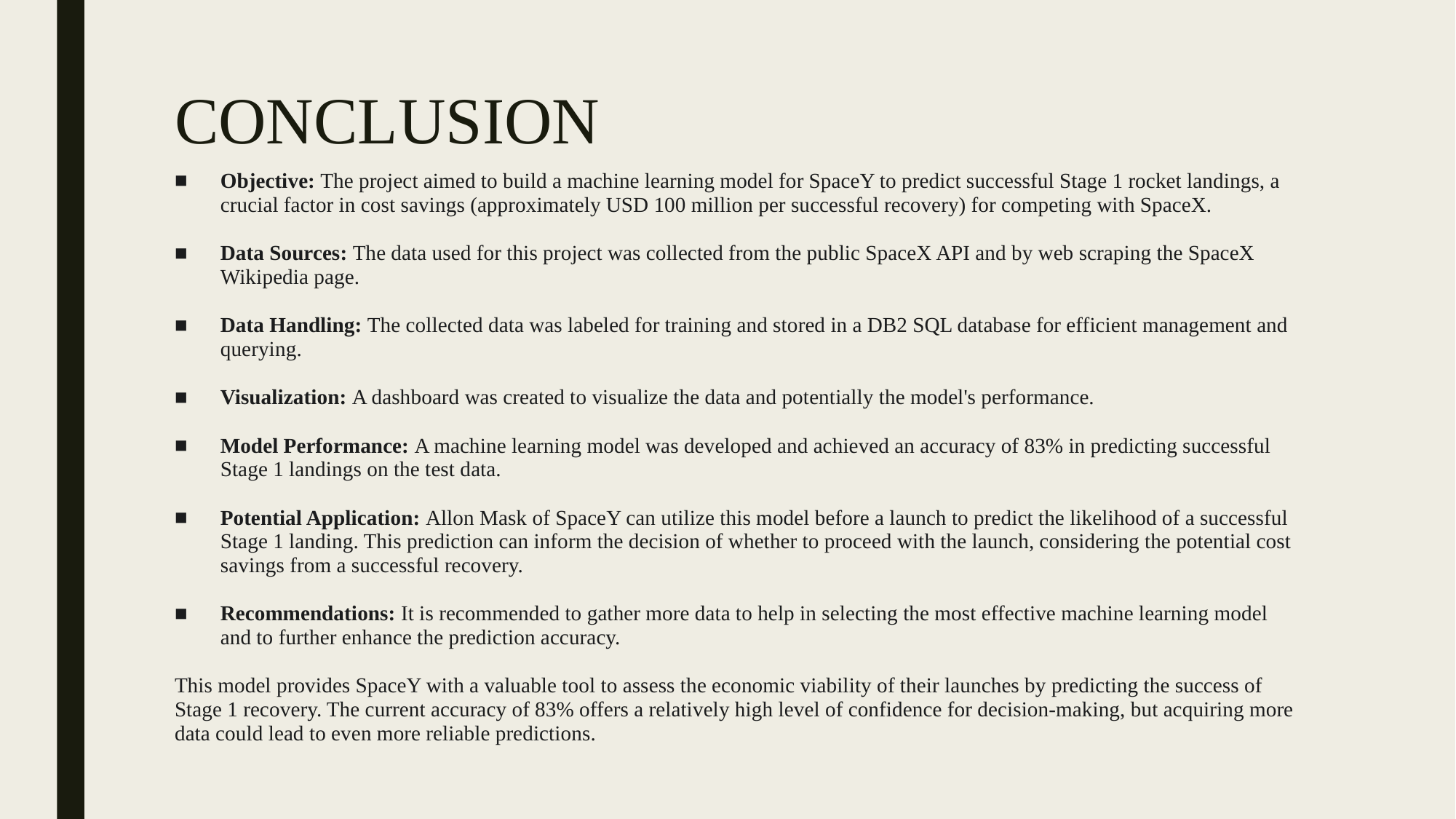

# CONCLUSION
Objective: The project aimed to build a machine learning model for SpaceY to predict successful Stage 1 rocket landings, a crucial factor in cost savings (approximately USD 100 million per successful recovery) for competing with SpaceX.
Data Sources: The data used for this project was collected from the public SpaceX API and by web scraping the SpaceX Wikipedia page.
Data Handling: The collected data was labeled for training and stored in a DB2 SQL database for efficient management and querying.
Visualization: A dashboard was created to visualize the data and potentially the model's performance.
Model Performance: A machine learning model was developed and achieved an accuracy of 83% in predicting successful Stage 1 landings on the test data.
Potential Application: Allon Mask of SpaceY can utilize this model before a launch to predict the likelihood of a successful Stage 1 landing. This prediction can inform the decision of whether to proceed with the launch, considering the potential cost savings from a successful recovery.
Recommendations: It is recommended to gather more data to help in selecting the most effective machine learning model and to further enhance the prediction accuracy.
This model provides SpaceY with a valuable tool to assess the economic viability of their launches by predicting the success of Stage 1 recovery. The current accuracy of 83% offers a relatively high level of confidence for decision-making, but acquiring more data could lead to even more reliable predictions.